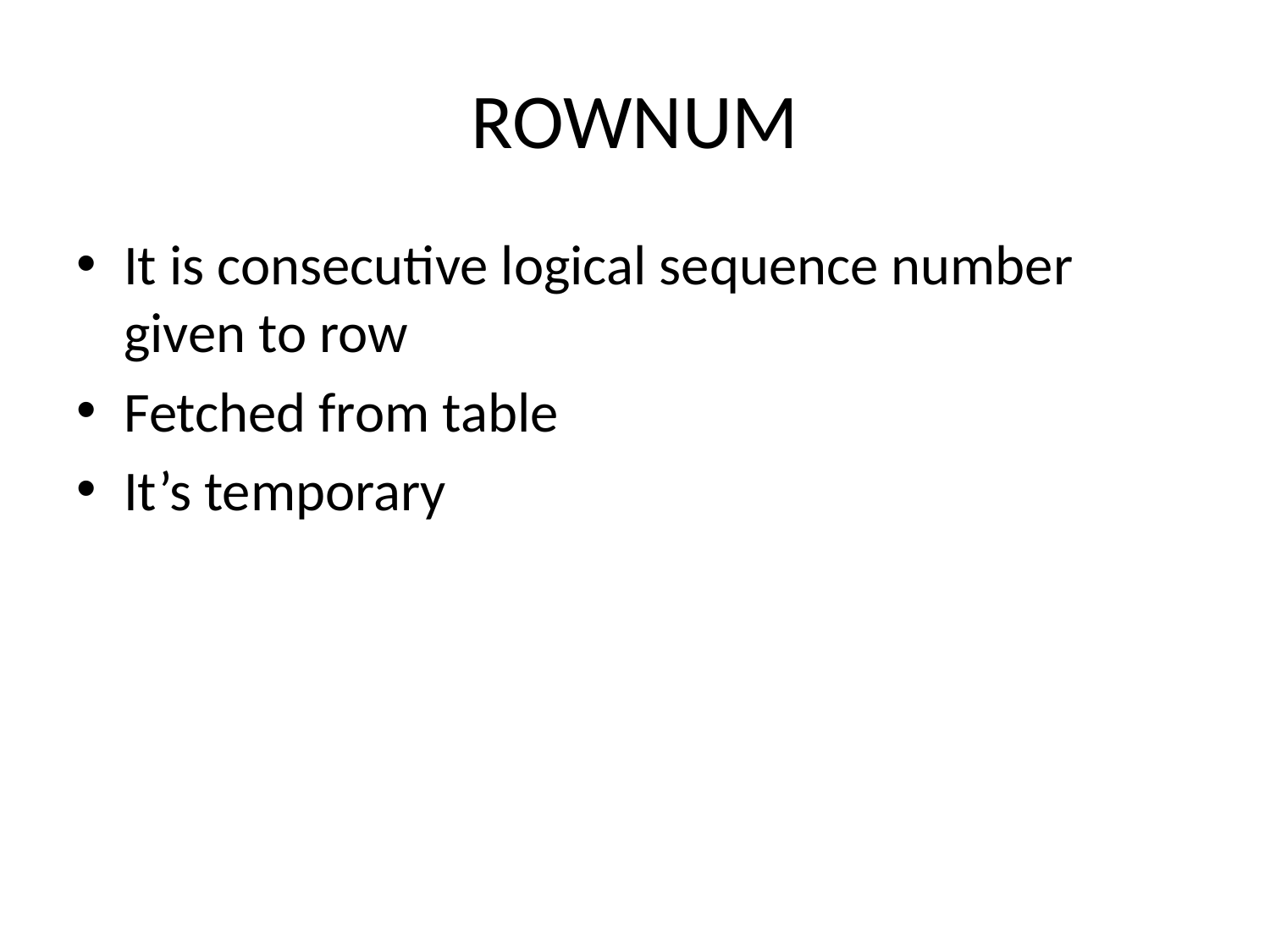

# ROWNUM
It is consecutive logical sequence number given to row
Fetched from table
It’s temporary